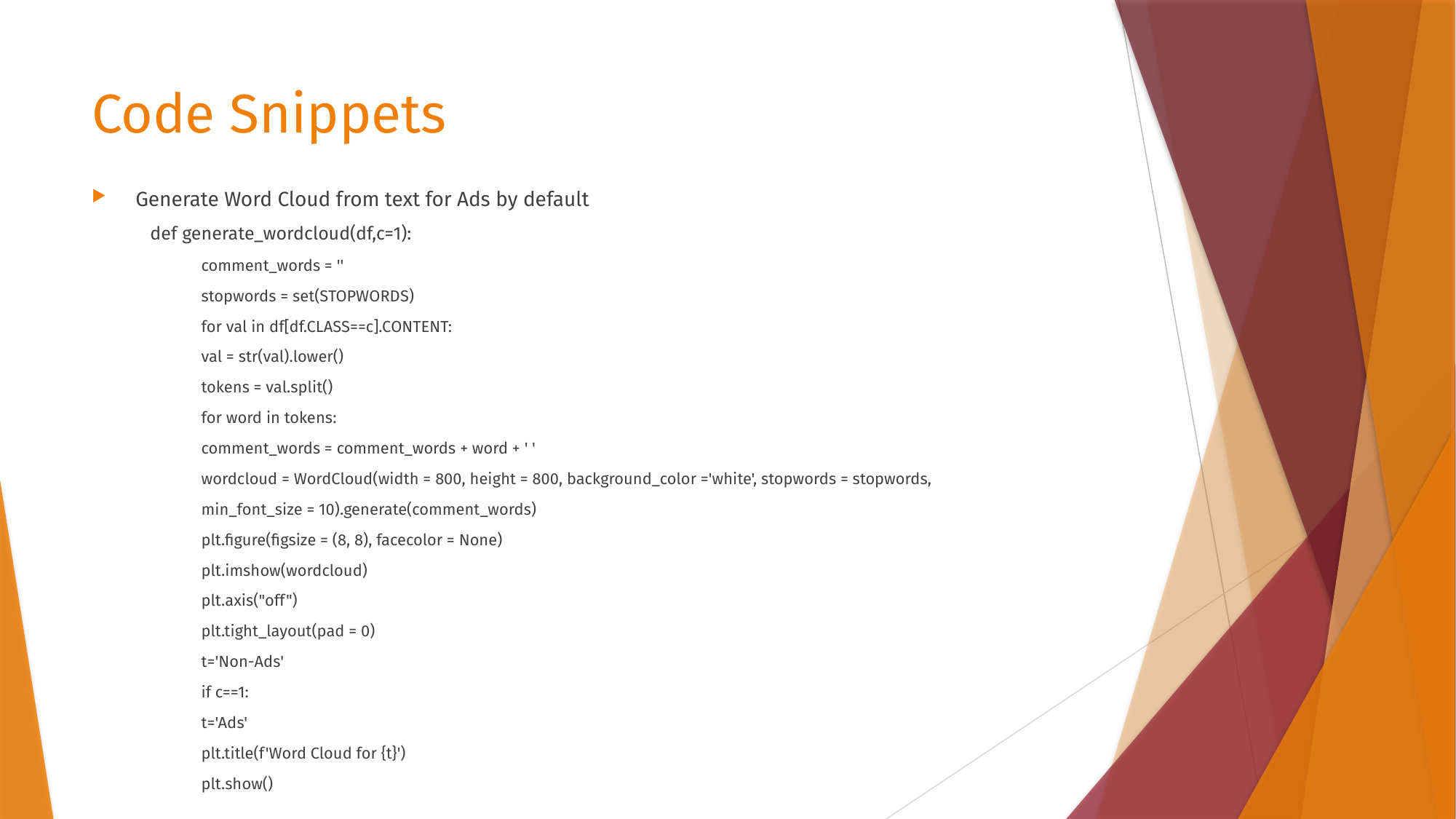

# Code Snippets
Generate Word Cloud from text for Ads by default
def generate_wordcloud(df,c=1):
comment_words = ''
stopwords = set(STOPWORDS)
for val in df[df.CLASS==c].CONTENT:
val = str(val).lower()
tokens = val.split()
for word in tokens:
	comment_words = comment_words + word + ' '
wordcloud = WordCloud(width = 800, height = 800, background_color ='white', stopwords = stopwords,
min_font_size = 10).generate(comment_words)
plt.figure(figsize = (8, 8), facecolor = None)
plt.imshow(wordcloud)
plt.axis("off")
plt.tight_layout(pad = 0)
t='Non-Ads'
if c==1:
	t='Ads'
plt.title(f'Word Cloud for {t}')
plt.show()